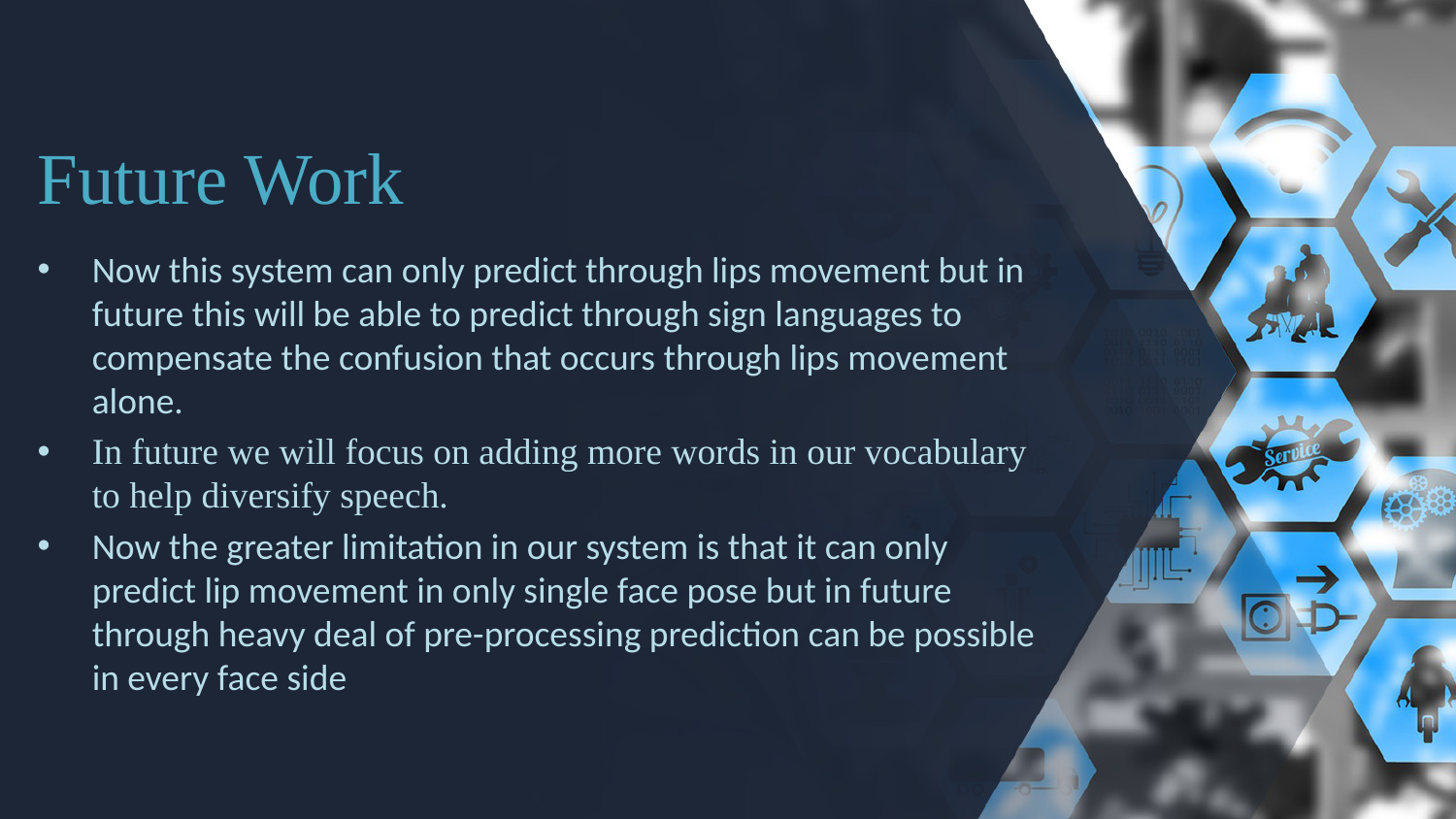

# Future Work
Now this system can only predict through lips movement but in future this will be able to predict through sign languages to compensate the confusion that occurs through lips movement alone.
In future we will focus on adding more words in our vocabulary to help diversify speech.
Now the greater limitation in our system is that it can only predict lip movement in only single face pose but in future through heavy deal of pre-processing prediction can be possible in every face side